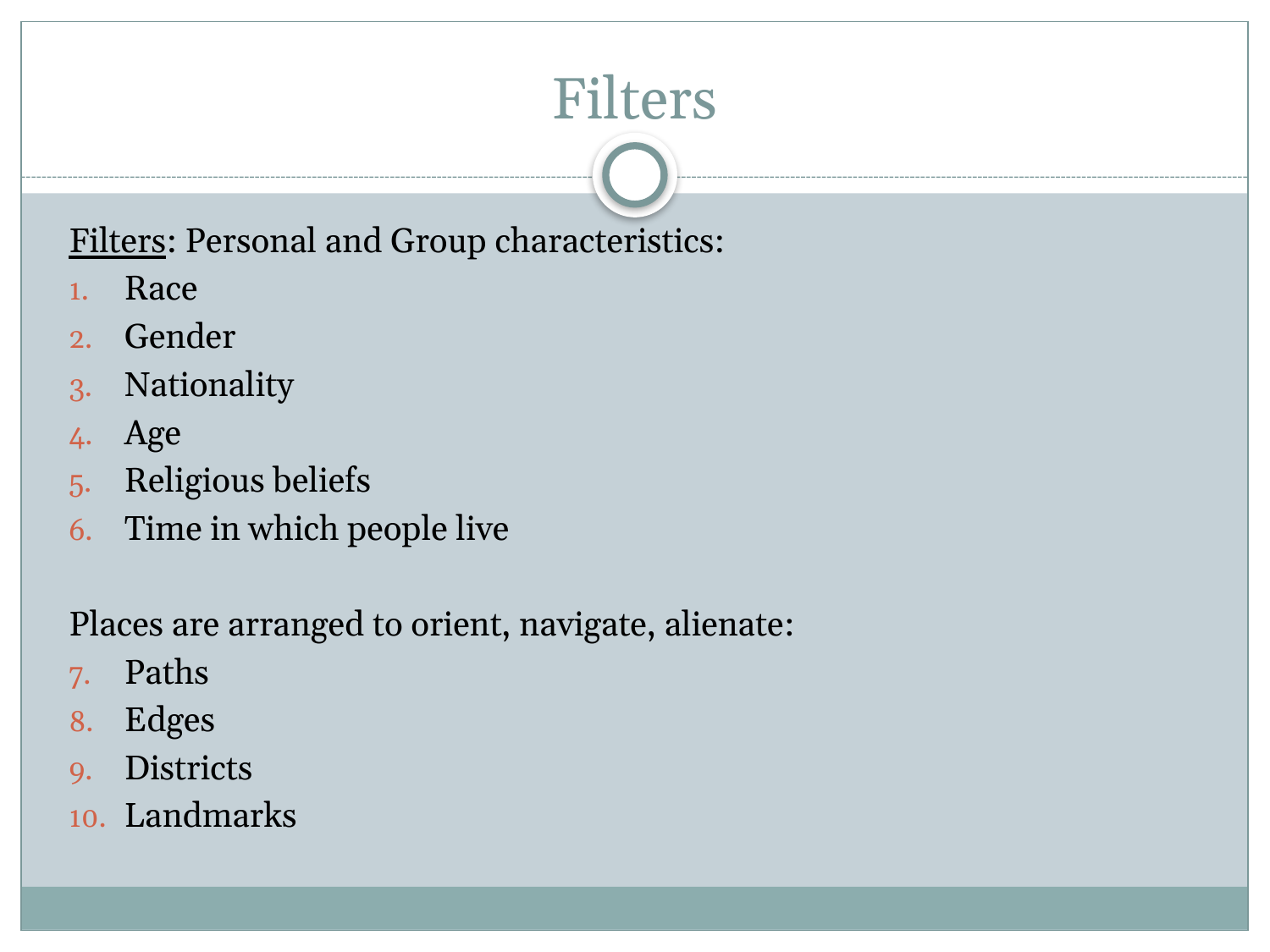

# Filters
Filters: Personal and Group characteristics:
Race
Gender
Nationality
Age
Religious beliefs
Time in which people live

Places are arranged to orient, navigate, alienate:
Paths
Edges
Districts
Landmarks